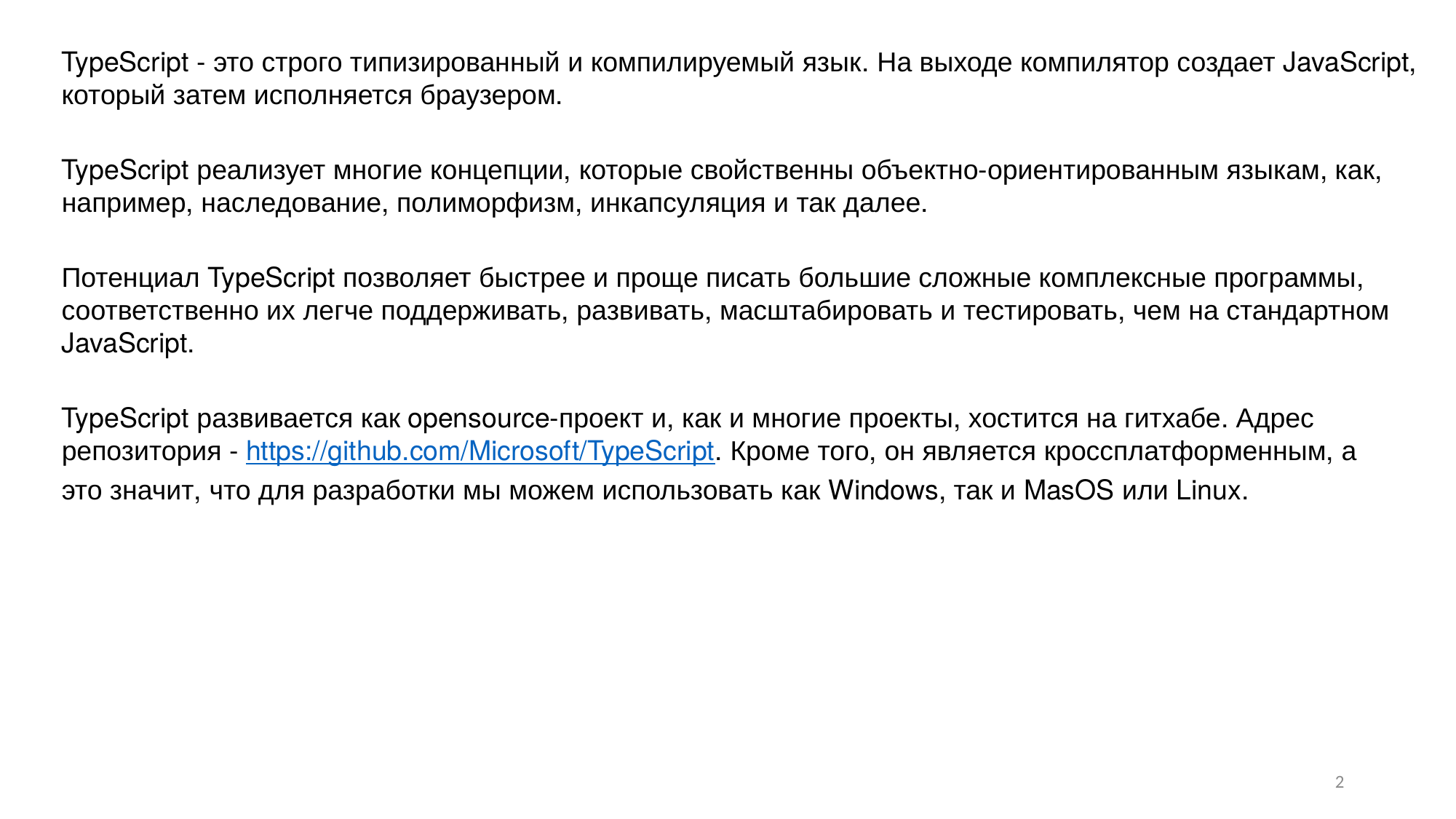

TypeScript - это строго типизированный и компилируемый язык. На выходе компилятор создает JavaScript, который затем исполняется браузером.
TypeScript реализует многие концепции, которые свойственны объектно-ориентированным языкам, как, например, наследование, полиморфизм, инкапсуляция и так далее.
Потенциал TypeScript позволяет быстрее и проще писать большие сложные комплексные программы, соответственно их легче поддерживать, развивать, масштабировать и тестировать, чем на стандартном JavaScript.
TypeScript развивается как opensource-проект и, как и многие проекты, хостится на гитхабе. Адрес репозитория - https://github.com/Microsoft/TypeScript. Кроме того, он является кроссплатформенным, а это значит, что для разработки мы можем использовать как Windows, так и MasOS или Linux.
2